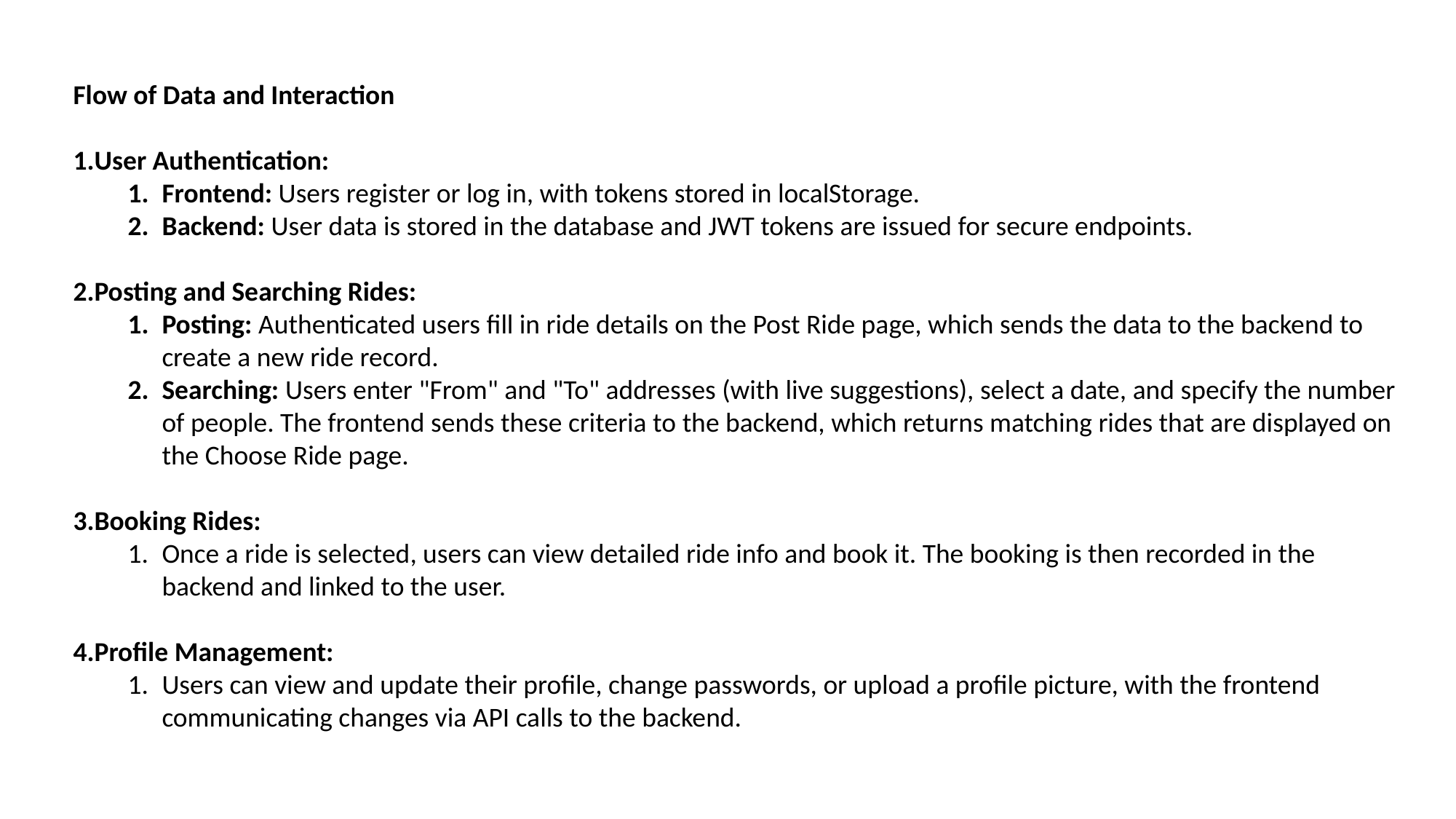

Flow of Data and Interaction

User Authentication:
Frontend: Users register or log in, with tokens stored in localStorage.
Backend: User data is stored in the database and JWT tokens are issued for secure endpoints.

Posting and Searching Rides:
Posting: Authenticated users fill in ride details on the Post Ride page, which sends the data to the backend to create a new ride record.
Searching: Users enter "From" and "To" addresses (with live suggestions), select a date, and specify the number of people. The frontend sends these criteria to the backend, which returns matching rides that are displayed on the Choose Ride page.

Booking Rides:
Once a ride is selected, users can view detailed ride info and book it. The booking is then recorded in the backend and linked to the user.

Profile Management:
Users can view and update their profile, change passwords, or upload a profile picture, with the frontend communicating changes via API calls to the backend.